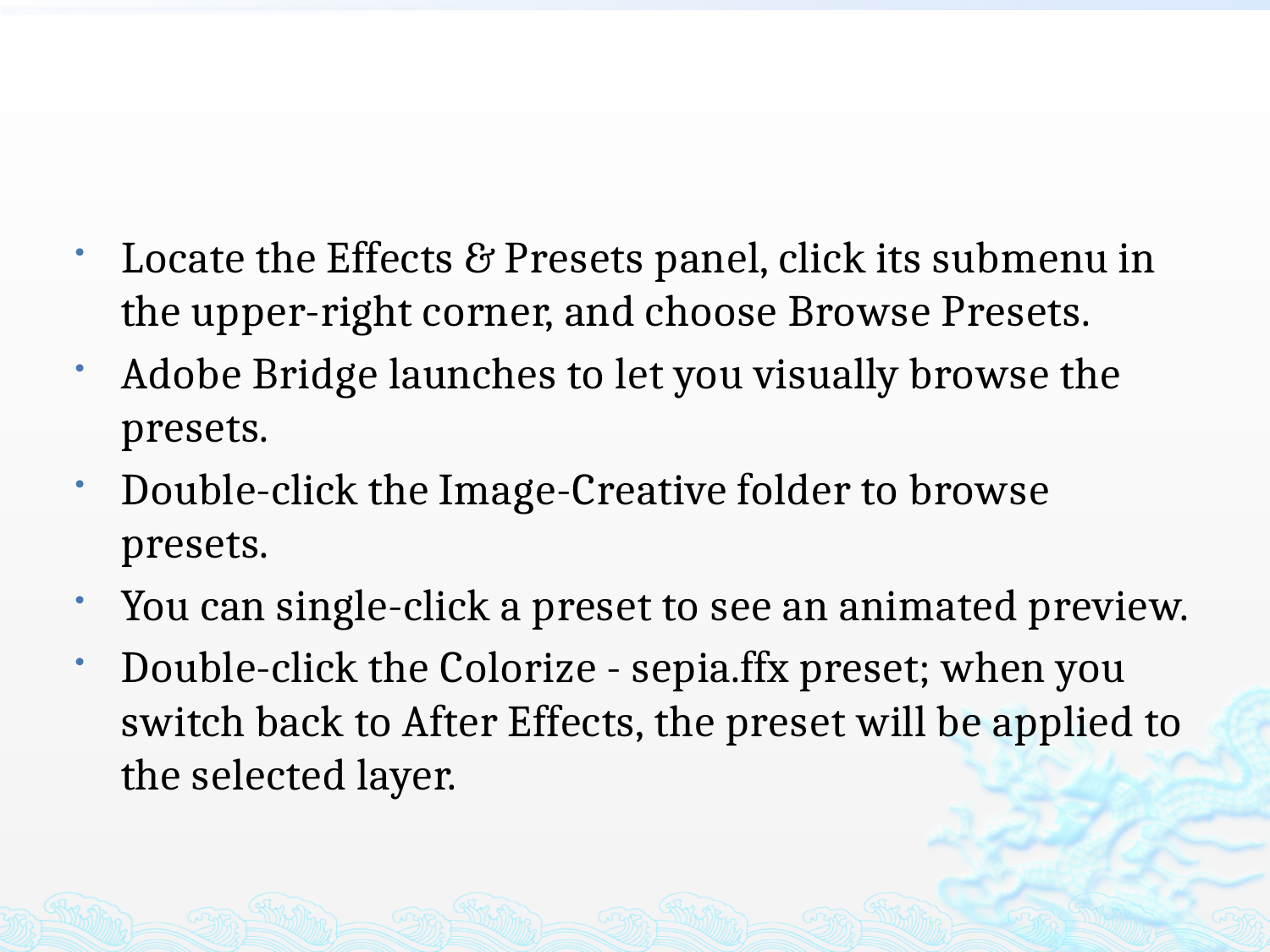

#
Locate the Effects & Presets panel, click its submenu in the upper-right corner, and choose Browse Presets.
Adobe Bridge launches to let you visually browse the presets.
Double-click the Image-Creative folder to browse presets.
You can single-click a preset to see an animated preview.
Double-click the Colorize - sepia.ffx preset; when you switch back to After Effects, the preset will be applied to the selected layer.